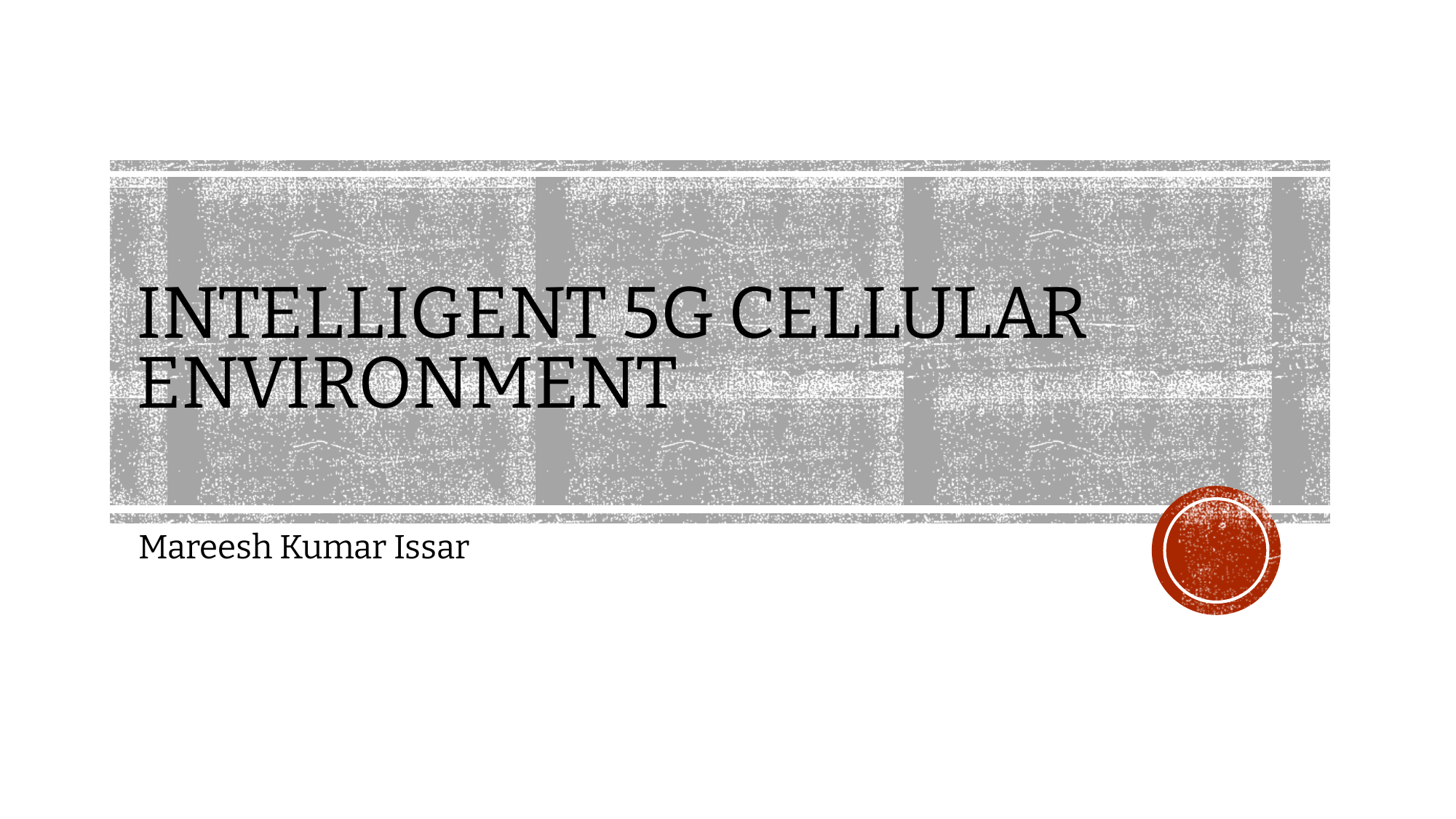

# INTELLIGENT 5G CELLULAR ENVIRONMENT
Mareesh Kumar Issar